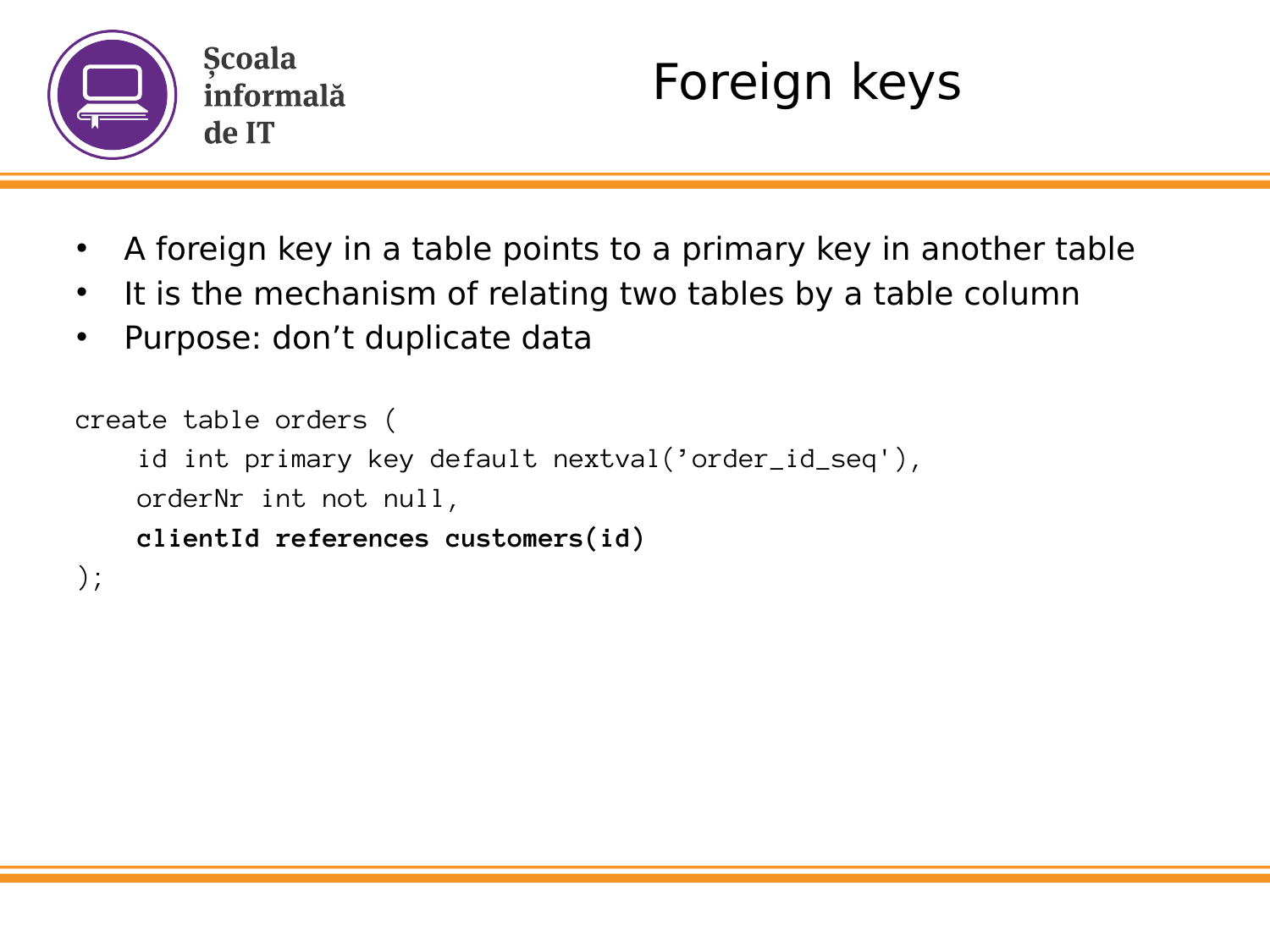

# Foreign keys
A foreign key in a table points to a primary key in another table
It is the mechanism of relating two tables by a table column
Purpose: don’t duplicate data

create table orders (
    id int primary key default nextval(’order_id_seq'),
    orderNr int not null,
    clientId references customers(id)
);